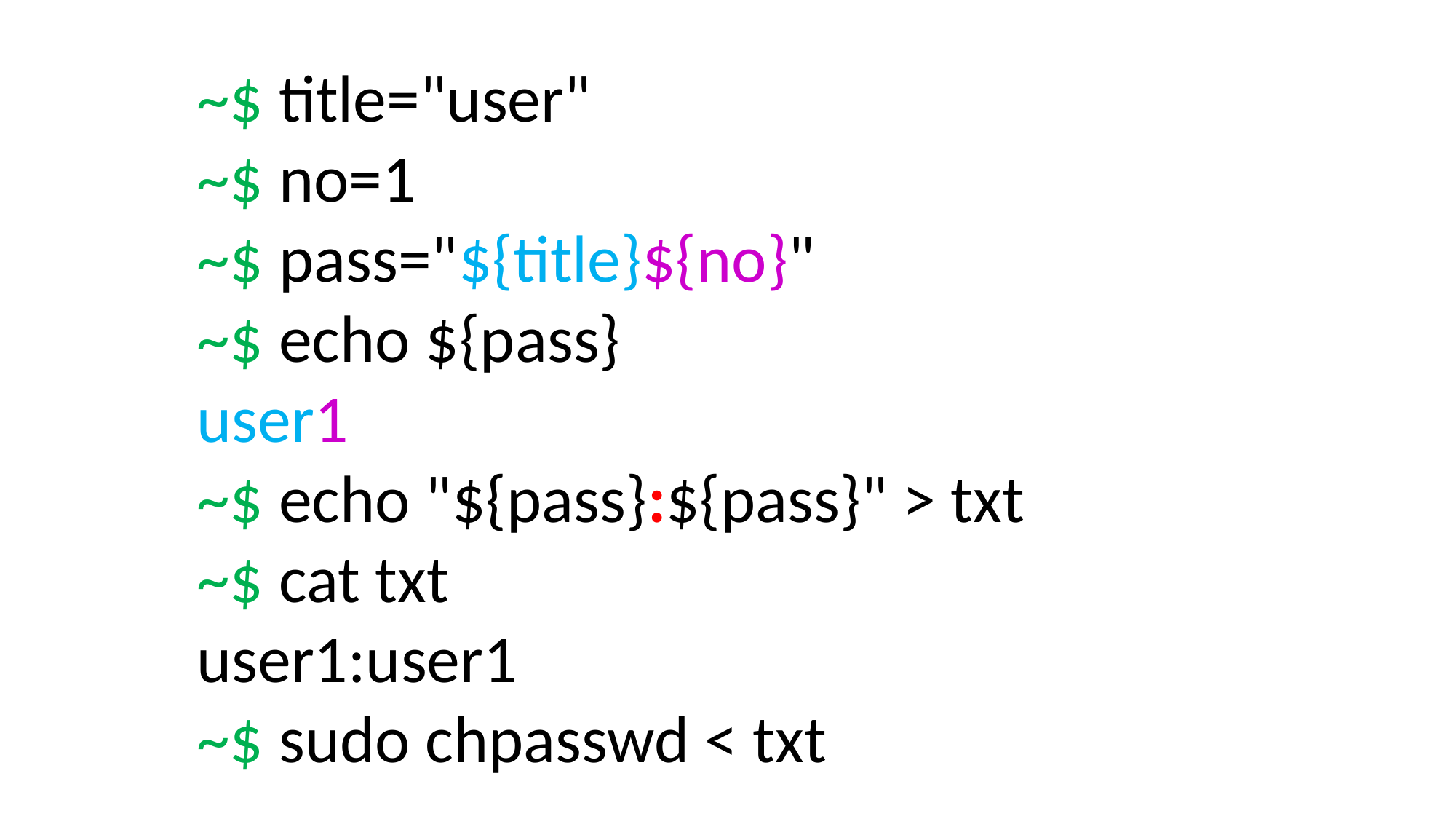

~$ title="user"
~$ no=1
~$ pass="${title}${no}"
~$ echo ${pass}
user1
~$ echo "${pass}:${pass}" > txt
~$ cat txt
user1:user1
~$ sudo chpasswd < txt